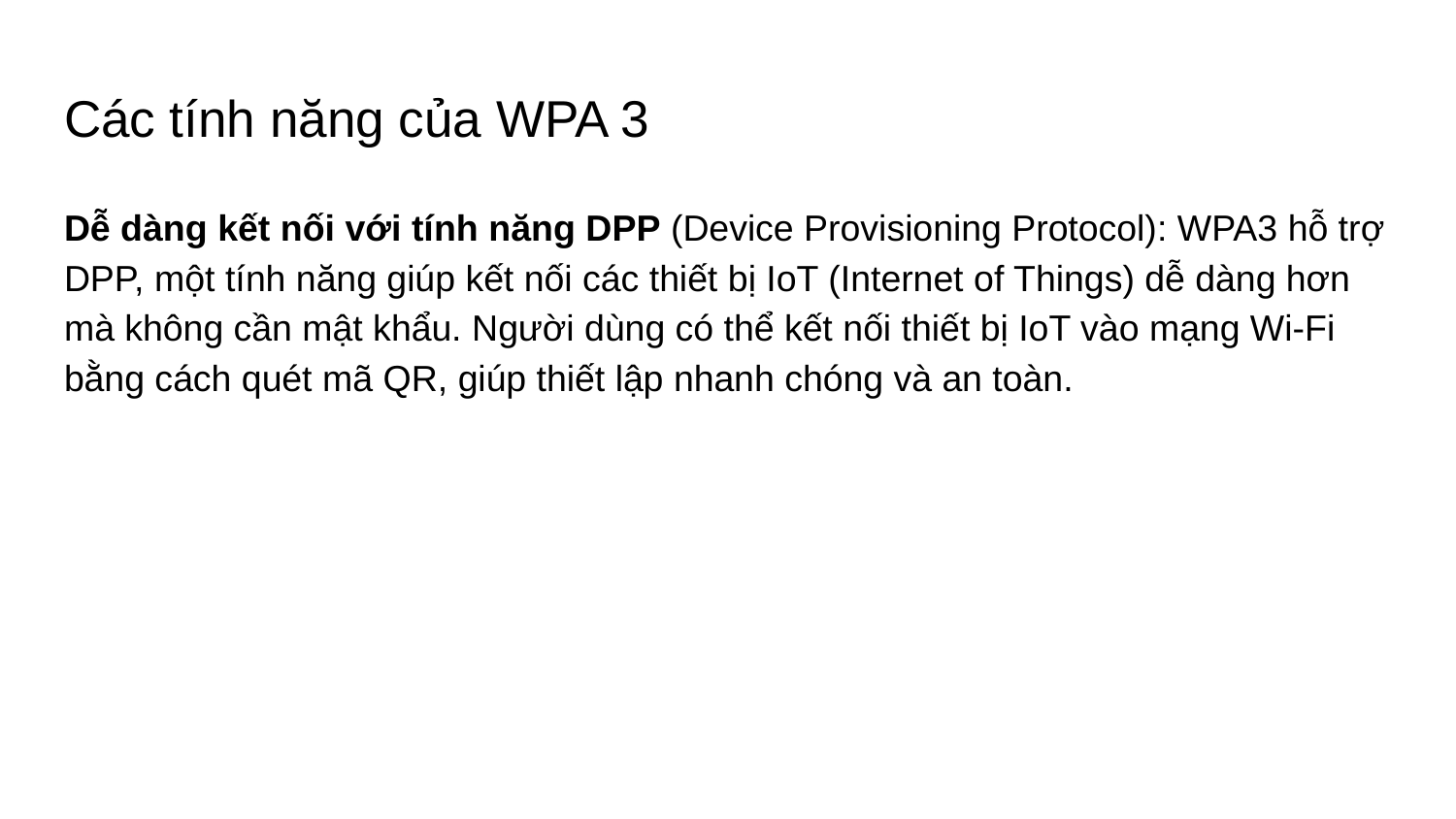

# Các tính năng của WPA 3
Dễ dàng kết nối với tính năng DPP (Device Provisioning Protocol): WPA3 hỗ trợ DPP, một tính năng giúp kết nối các thiết bị IoT (Internet of Things) dễ dàng hơn mà không cần mật khẩu. Người dùng có thể kết nối thiết bị IoT vào mạng Wi-Fi bằng cách quét mã QR, giúp thiết lập nhanh chóng và an toàn.